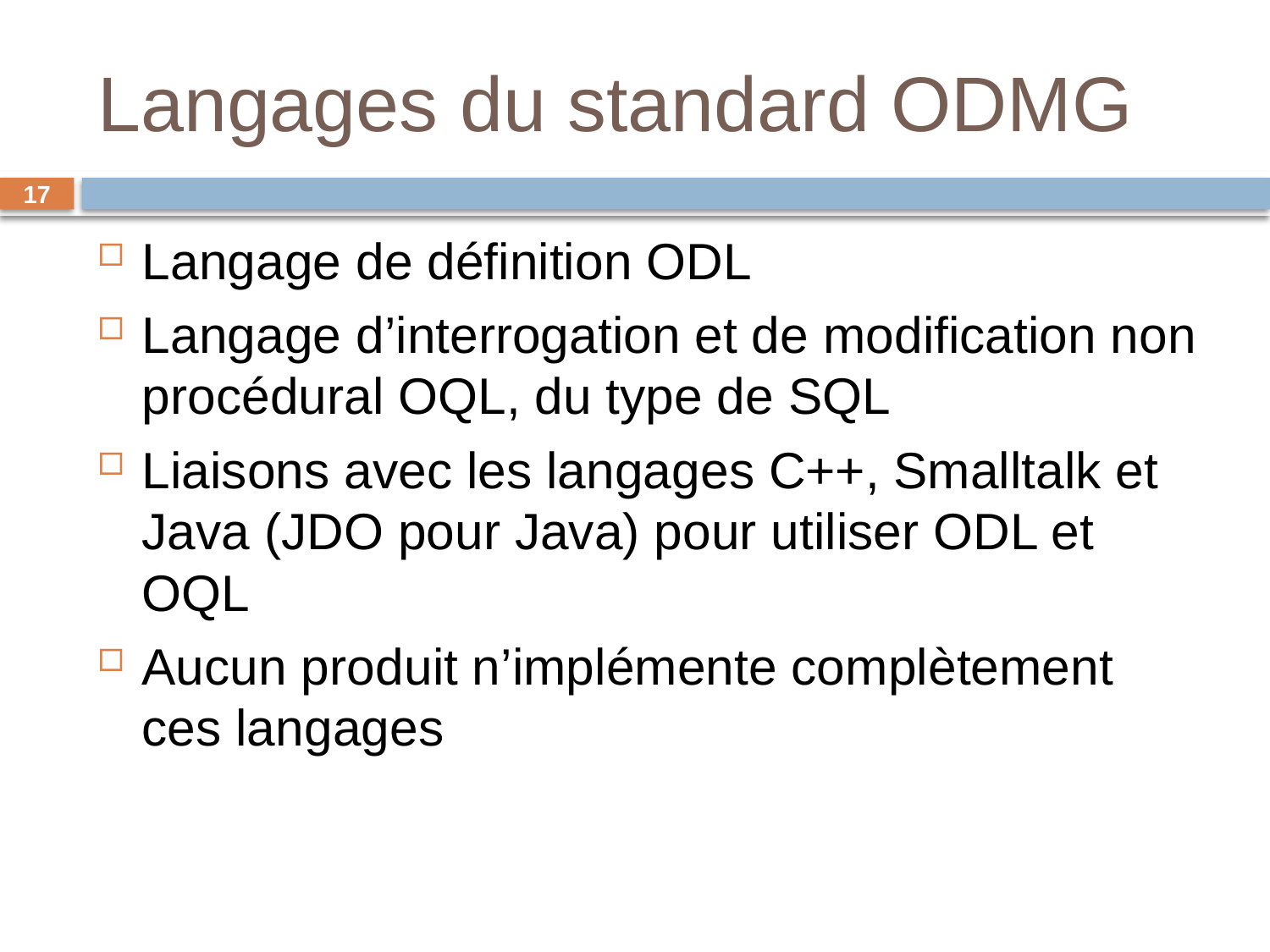

# Langages du standard ODMG
17
Langage de définition ODL
Langage d’interrogation et de modification non procédural OQL, du type de SQL
Liaisons avec les langages C++, Smalltalk et Java (JDO pour Java) pour utiliser ODL et OQL
Aucun produit n’implémente complètement ces langages